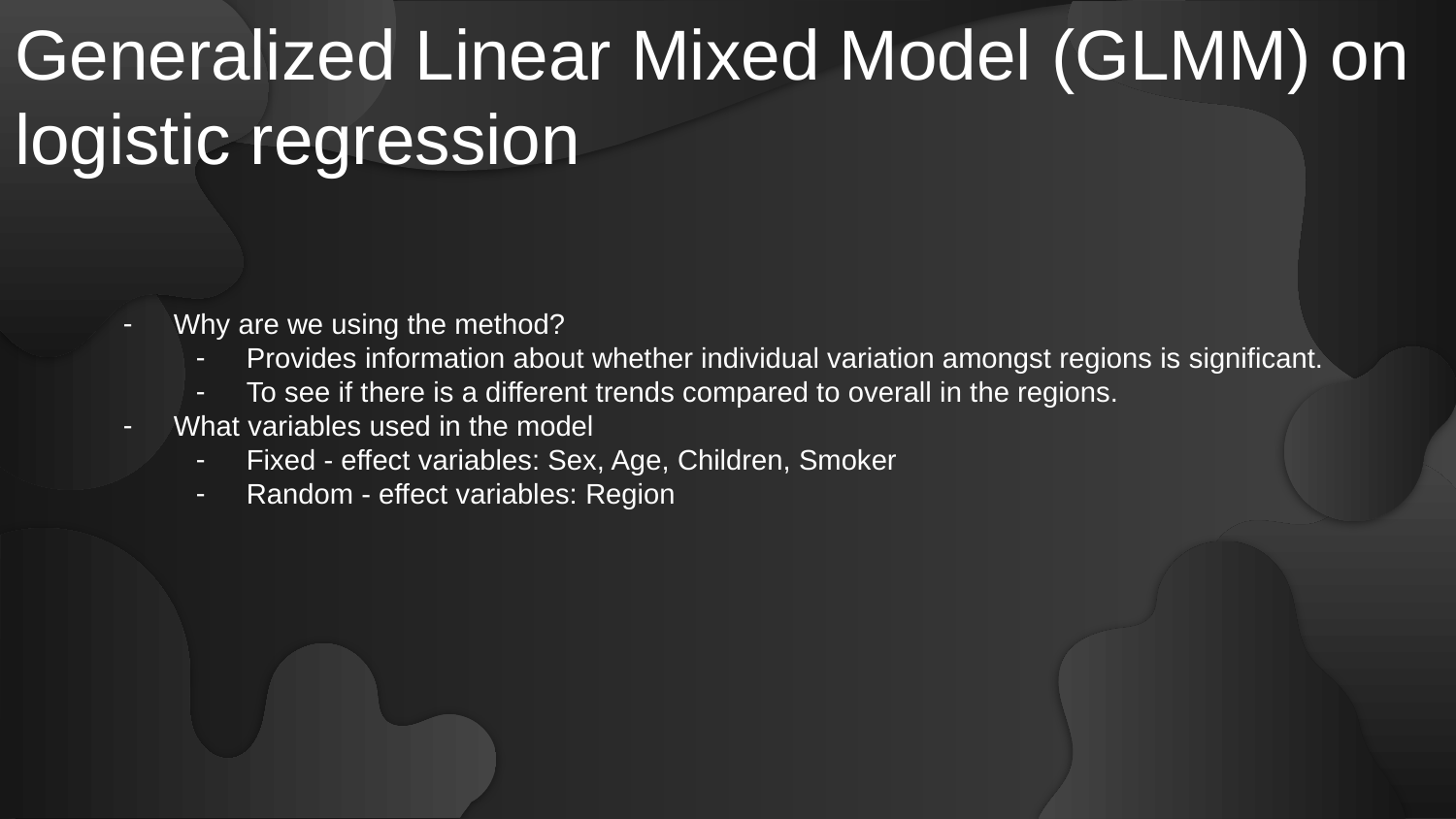

# Generalized Linear Mixed Model (GLMM) on logistic regression
Why are we using the method?
Provides information about whether individual variation amongst regions is significant.
To see if there is a different trends compared to overall in the regions.
What variables used in the model
Fixed - effect variables: Sex, Age, Children, Smoker
Random - effect variables: Region